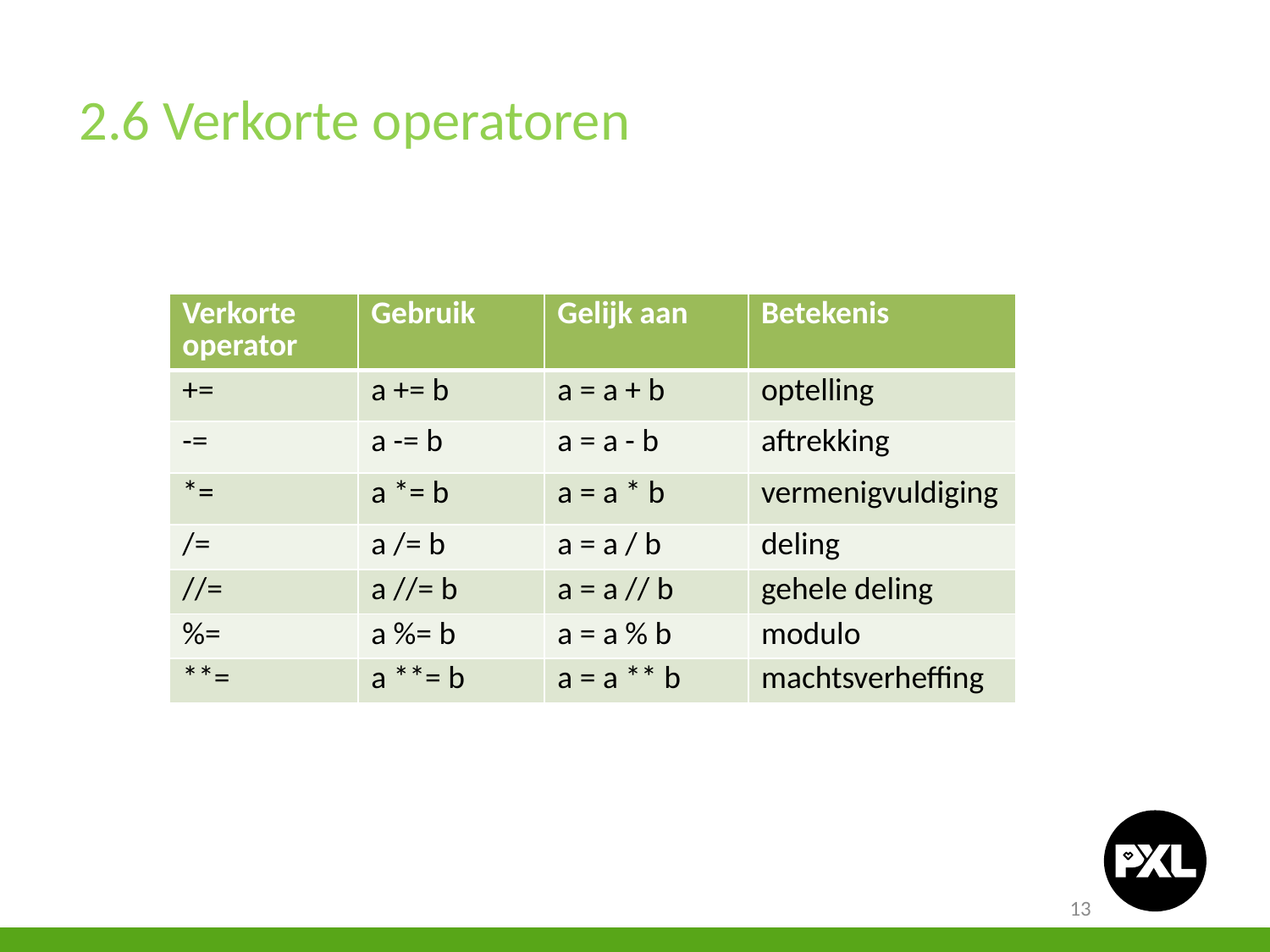

2.6 Verkorte operatoren

| Verkorte operator | Gebruik | Gelijk aan | Betekenis |
| --- | --- | --- | --- |
| += | a += b | a = a + b | optelling |
| -= | a -= b | a = a - b | aftrekking |
| \*= | a \*= b | a = a \* b | vermenigvuldiging |
| /= | a /= b | a = a / b | deling |
| //= | a //= b | a = a // b | gehele deling |
| %= | a %= b | a = a % b | modulo |
| \*\*= | a \*\*= b | a = a \*\* b | machtsverheffing |
13